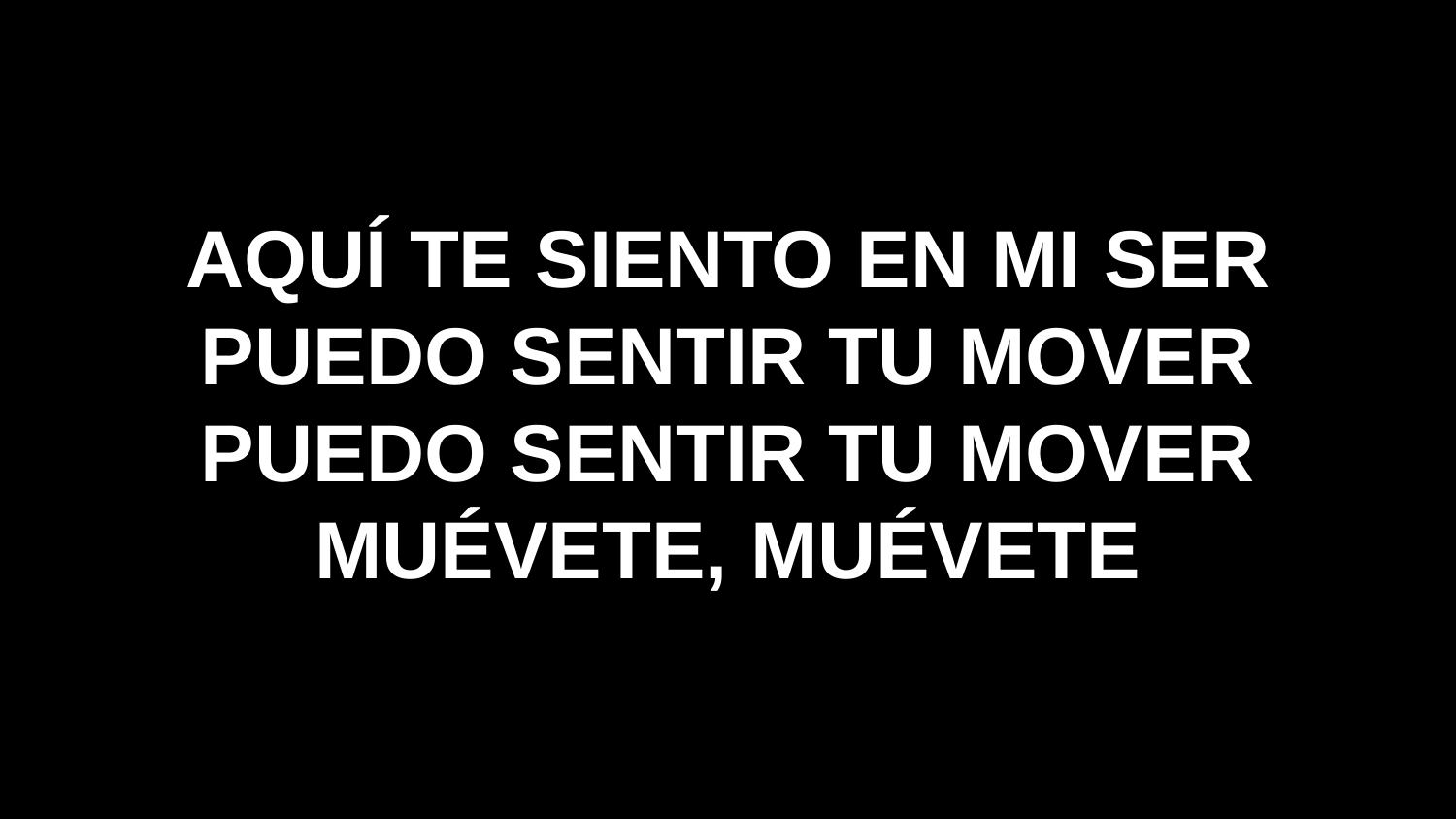

AQUÍ TE SIENTO EN MI SER
PUEDO SENTIR TU MOVER
PUEDO SENTIR TU MOVER
MUÉVETE, MUÉVETE